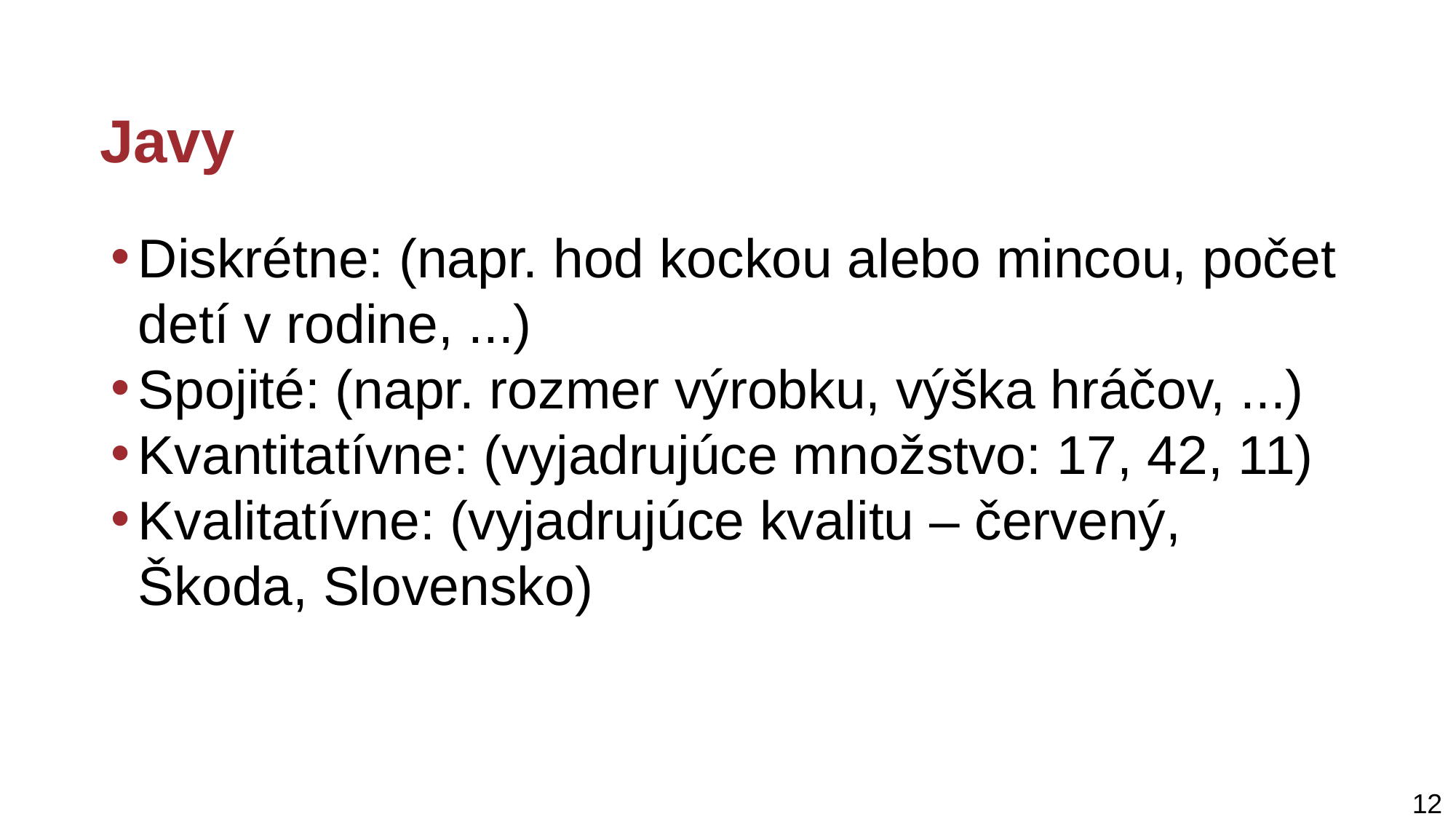

# Javy
Diskrétne: (napr. hod kockou alebo mincou, počet detí v rodine, ...)
Spojité: (napr. rozmer výrobku, výška hráčov, ...)
Kvantitatívne: (vyjadrujúce množstvo: 17, 42, 11)
Kvalitatívne: (vyjadrujúce kvalitu – červený, Škoda, Slovensko)